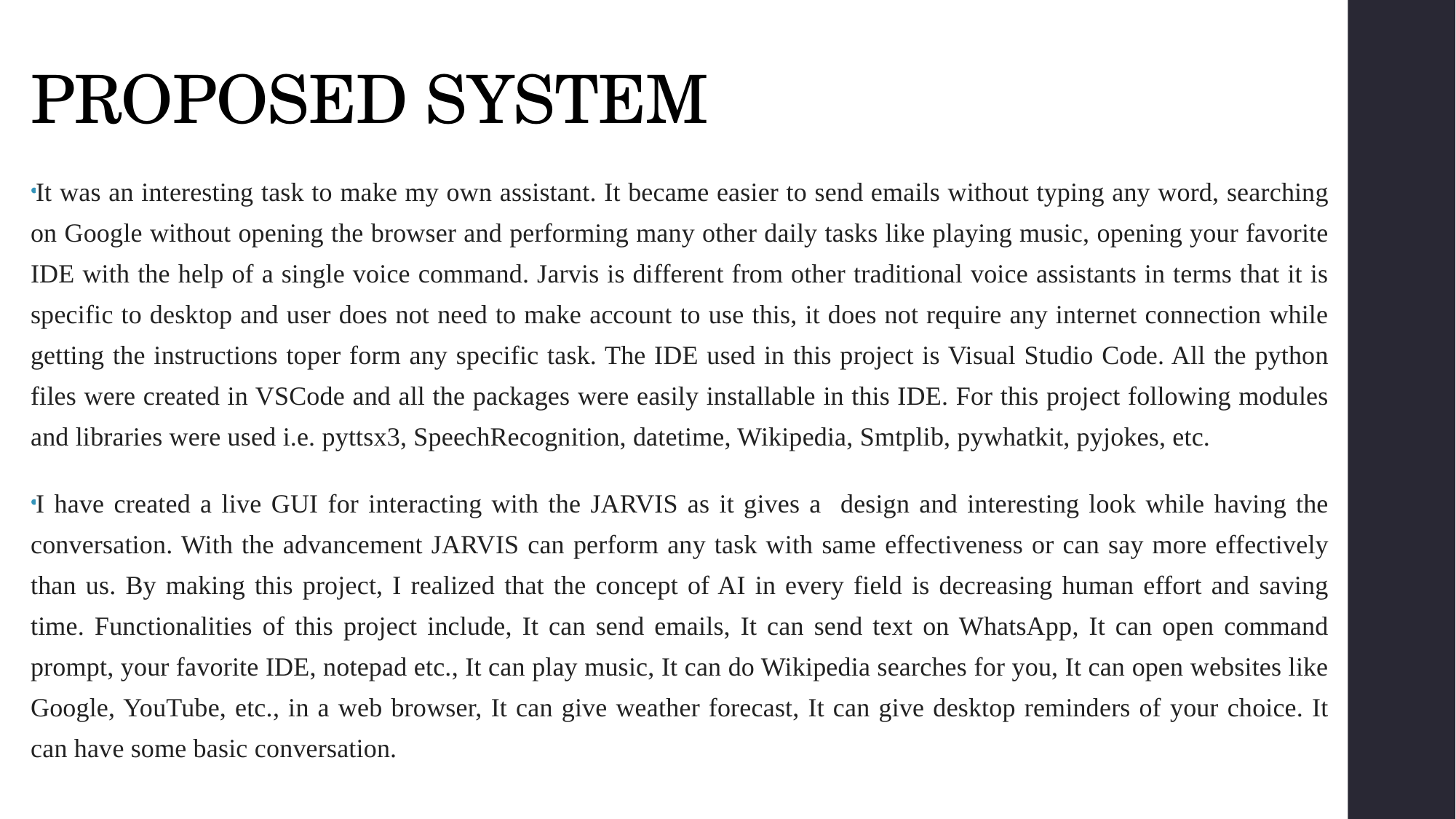

# PROPOSED SYSTEM
It was an interesting task to make my own assistant. It became easier to send emails without typing any word, searching on Google without opening the browser and performing many other daily tasks like playing music, opening your favorite IDE with the help of a single voice command. Jarvis is different from other traditional voice assistants in terms that it is specific to desktop and user does not need to make account to use this, it does not require any internet connection while getting the instructions toper form any specific task. The IDE used in this project is Visual Studio Code. All the python files were created in VSCode and all the packages were easily installable in this IDE. For this project following modules and libraries were used i.e. pyttsx3, SpeechRecognition, datetime, Wikipedia, Smtplib, pywhatkit, pyjokes, etc.
I have created a live GUI for interacting with the JARVIS as it gives a  design and interesting look while having the conversation. With the advancement JARVIS can perform any task with same effectiveness or can say more effectively than us. By making this project, I realized that the concept of AI in every field is decreasing human effort and saving time. Functionalities of this project include, It can send emails, It can send text on WhatsApp, It can open command prompt, your favorite IDE, notepad etc., It can play music, It can do Wikipedia searches for you, It can open websites like Google, YouTube, etc., in a web browser, It can give weather forecast, It can give desktop reminders of your choice. It can have some basic conversation.